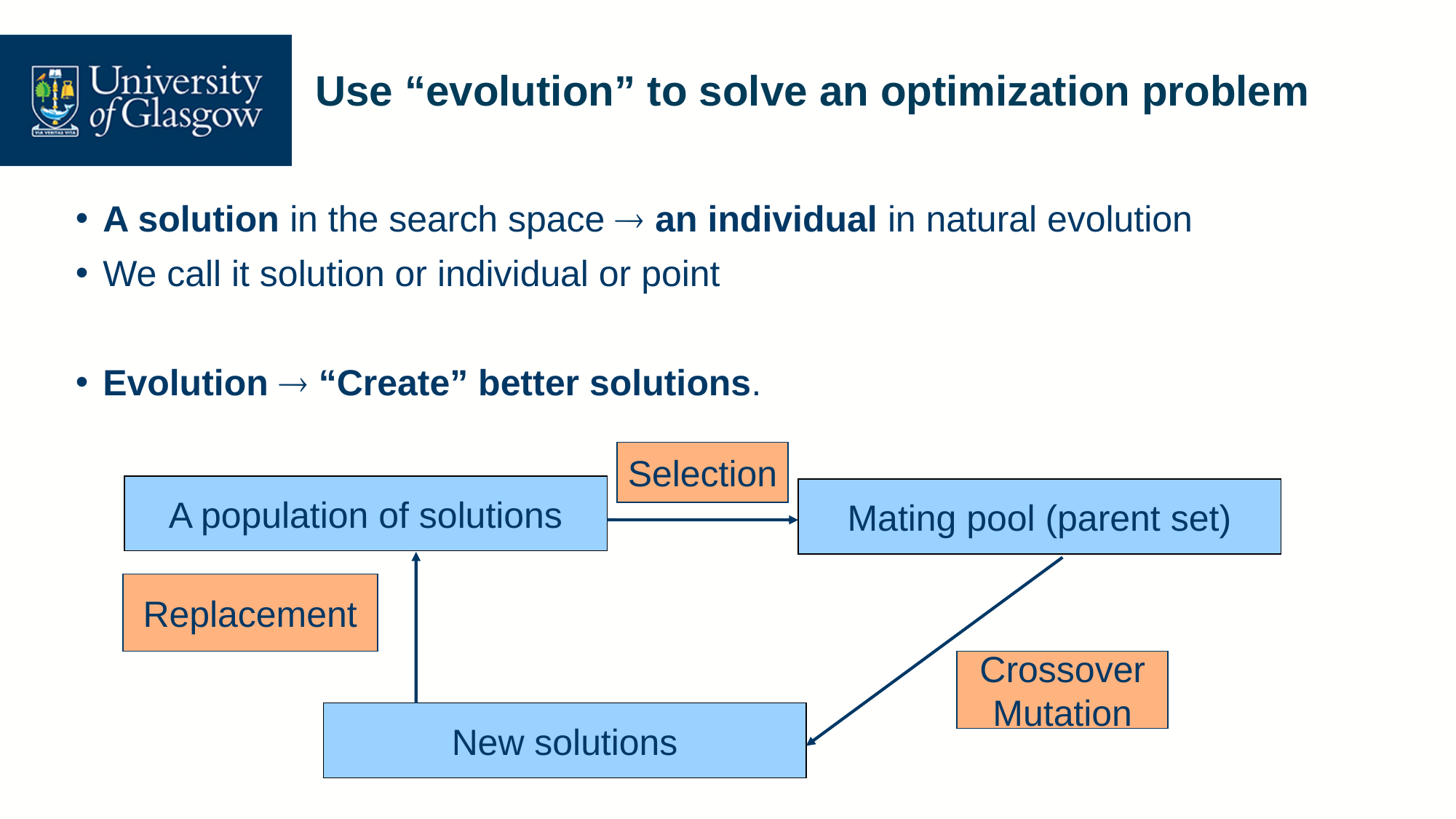

# Use “evolution” to solve an optimization problem
A solution in the search space → an individual in natural evolution
We call it solution or individual or point

Evolution → “Create” better solutions.

Selection

A population of solutions
Mating pool (parent set)

Replacement
Crossover
Mutation
New solutions